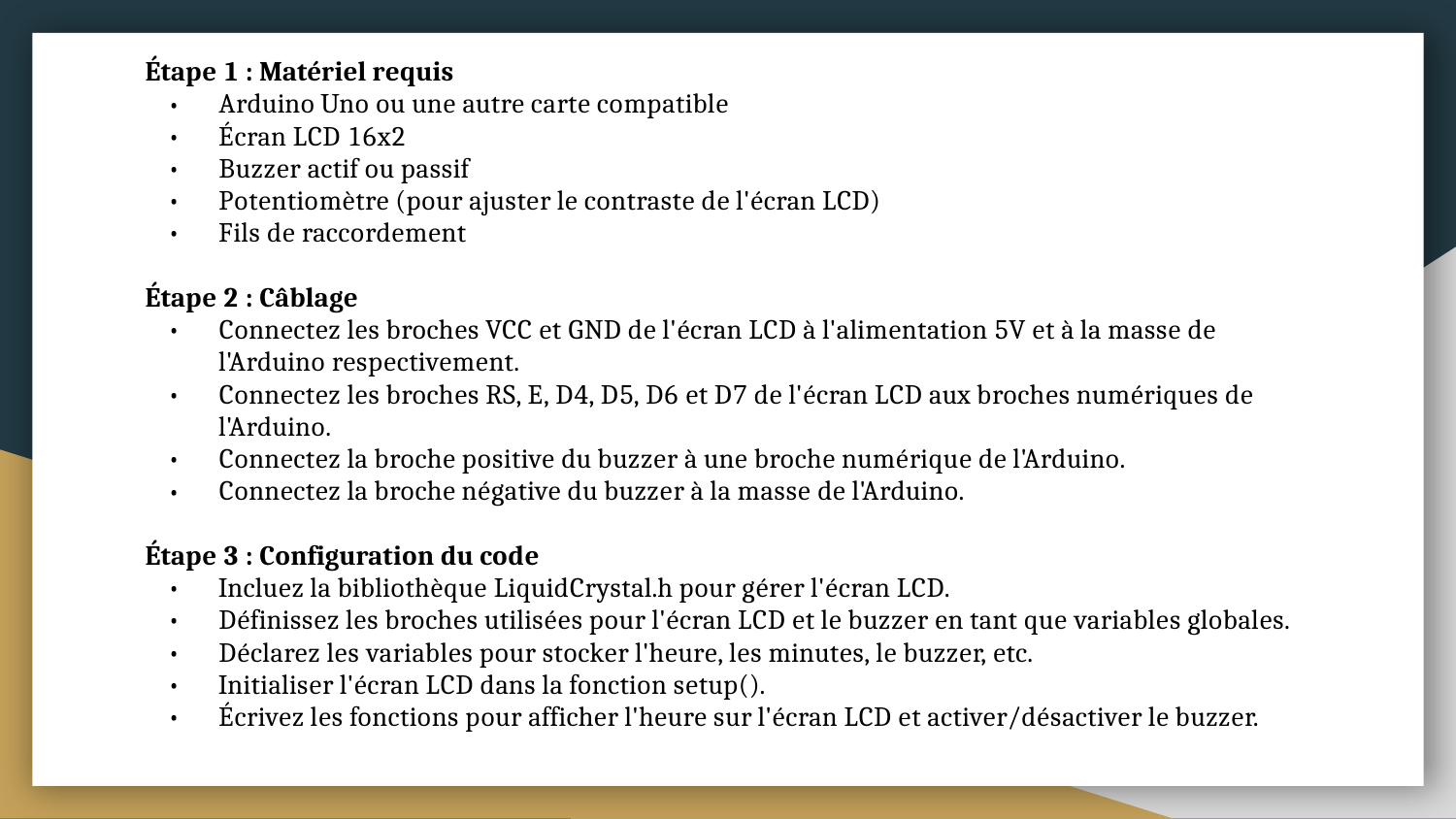

Étape 1 : Matériel requis
Arduino Uno ou une autre carte compatible
Écran LCD 16x2
Buzzer actif ou passif
Potentiomètre (pour ajuster le contraste de l'écran LCD)
Fils de raccordement

Étape 2 : Câblage
Connectez les broches VCC et GND de l'écran LCD à l'alimentation 5V et à la masse de l'Arduino respectivement.
Connectez les broches RS, E, D4, D5, D6 et D7 de l'écran LCD aux broches numériques de l'Arduino.
Connectez la broche positive du buzzer à une broche numérique de l'Arduino.
Connectez la broche négative du buzzer à la masse de l'Arduino.

Étape 3 : Configuration du code
Incluez la bibliothèque LiquidCrystal.h pour gérer l'écran LCD.
Définissez les broches utilisées pour l'écran LCD et le buzzer en tant que variables globales.
Déclarez les variables pour stocker l'heure, les minutes, le buzzer, etc.
Initialiser l'écran LCD dans la fonction setup().
Écrivez les fonctions pour afficher l'heure sur l'écran LCD et activer/désactiver le buzzer.